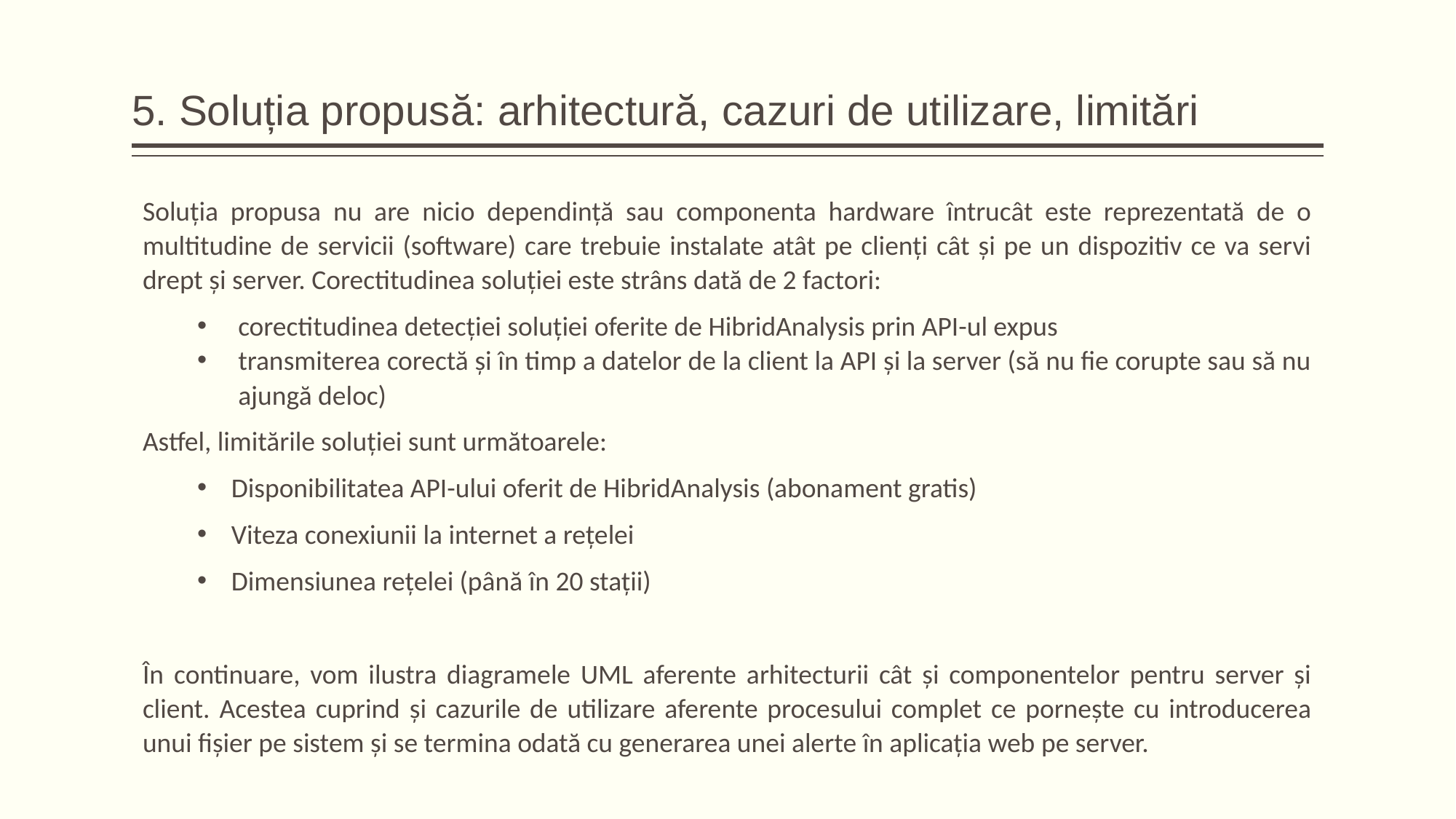

# 5. Soluția propusă: arhitectură, cazuri de utilizare, limitări
Soluția propusa nu are nicio dependință sau componenta hardware întrucât este reprezentată de o multitudine de servicii (software) care trebuie instalate atât pe clienți cât și pe un dispozitiv ce va servi drept și server. Corectitudinea soluției este strâns dată de 2 factori:
corectitudinea detecției soluției oferite de HibridAnalysis prin API-ul expus
transmiterea corectă și în timp a datelor de la client la API și la server (să nu fie corupte sau să nu ajungă deloc)
Astfel, limitările soluției sunt următoarele:
Disponibilitatea API-ului oferit de HibridAnalysis (abonament gratis)
Viteza conexiunii la internet a rețelei
Dimensiunea rețelei (până în 20 stații)

În continuare, vom ilustra diagramele UML aferente arhitecturii cât și componentelor pentru server și client. Acestea cuprind și cazurile de utilizare aferente procesului complet ce pornește cu introducerea unui fișier pe sistem și se termina odată cu generarea unei alerte în aplicația web pe server.